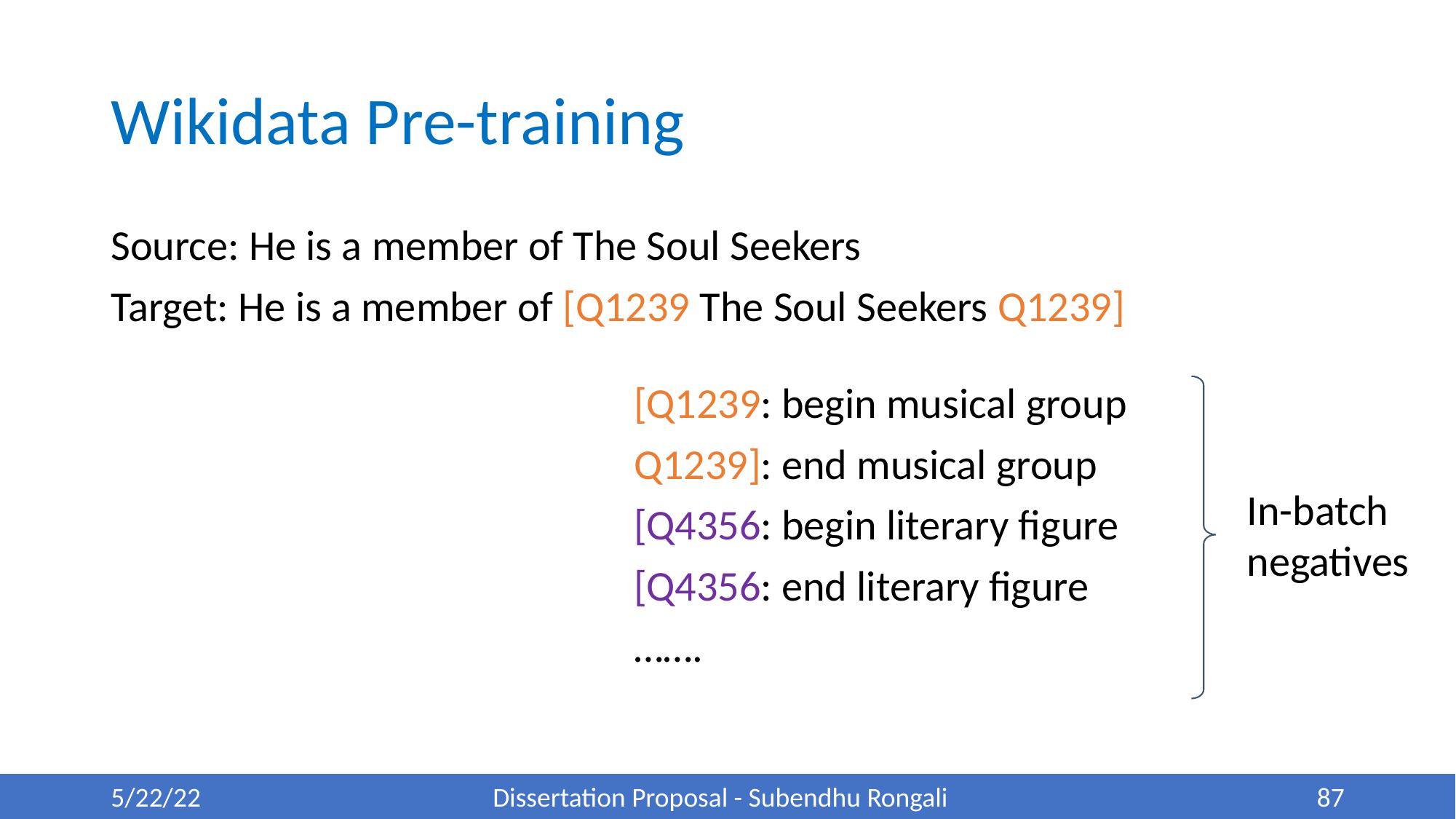

# Wikidata Pre-training
Source: He is a member of The Soul Seekers
Target: He is a member of [Q1239 The Soul Seekers Q1239]
[Q1239: begin musical group
Q1239]: end musical group
[Q4356: begin literary figure
[Q4356: end literary figure
…….

In-batch
negatives
5/22/22
Dissertation Proposal - Subendhu Rongali
87